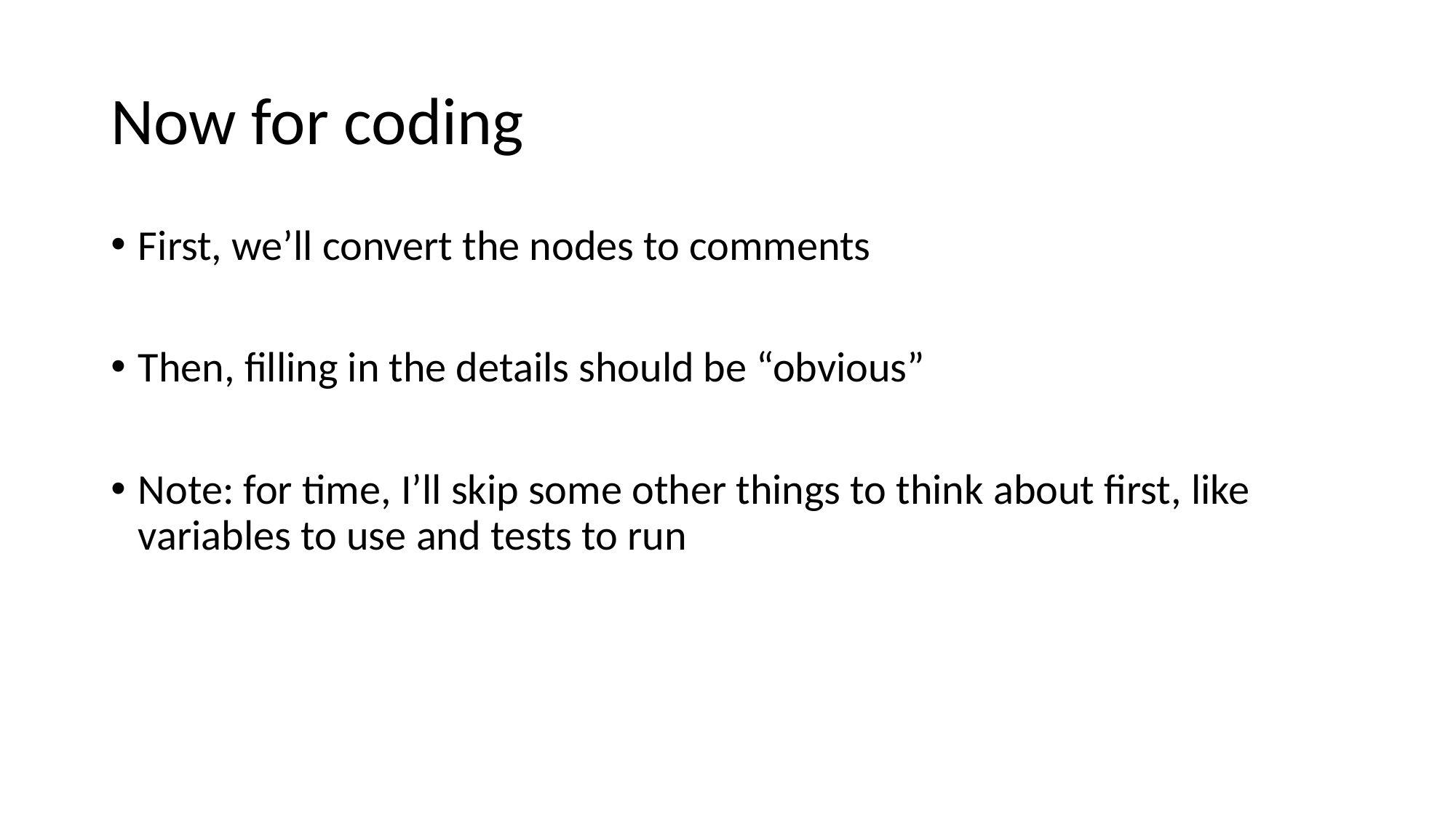

# Now for coding
First, we’ll convert the nodes to comments

Then, filling in the details should be “obvious”

Note: for time, I’ll skip some other things to think about first, like variables to use and tests to run